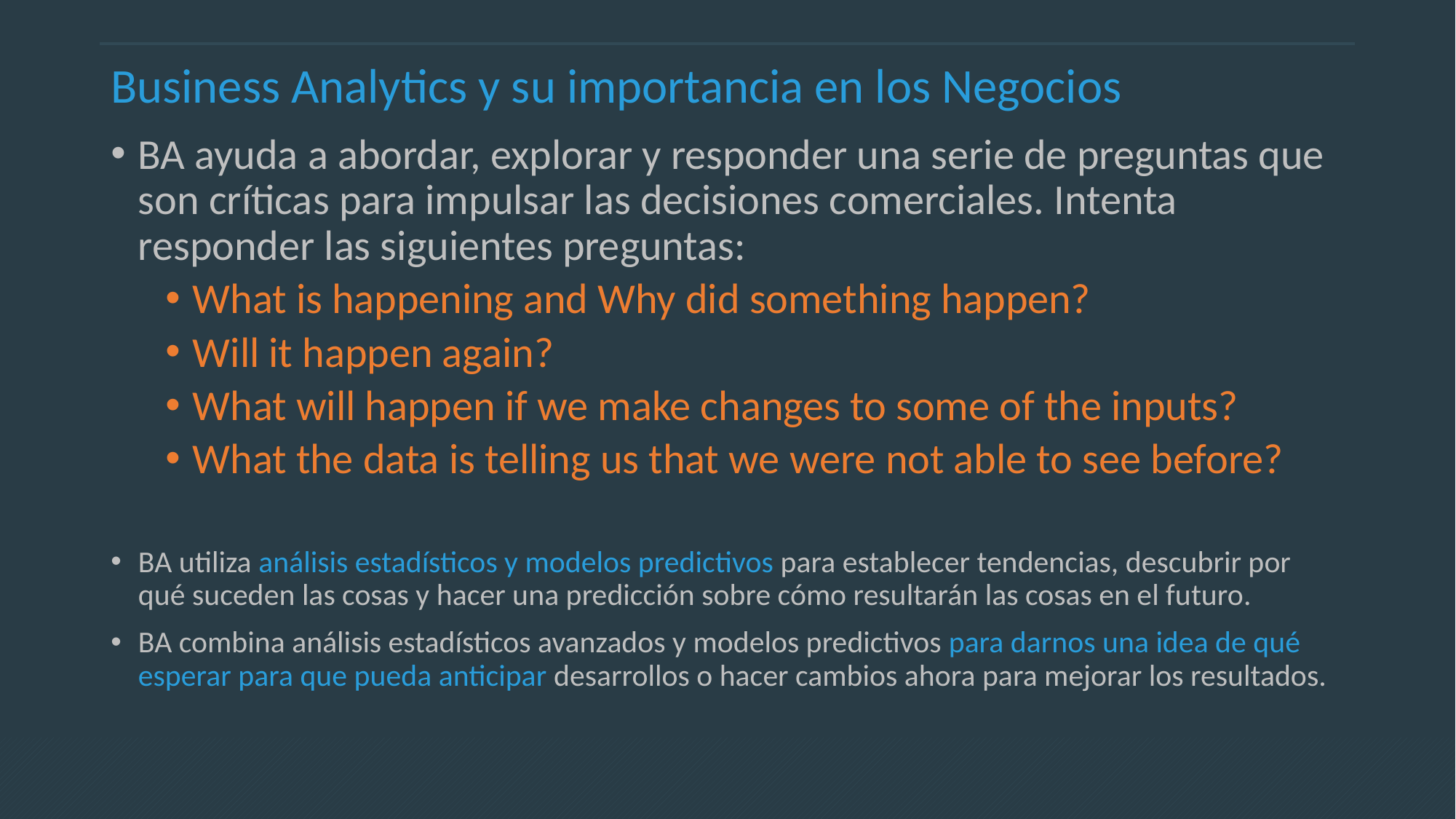

# Business Analytics y su importancia en los Negocios
BA ayuda a abordar, explorar y responder una serie de preguntas que son críticas para impulsar las decisiones comerciales. Intenta responder las siguientes preguntas:
What is happening and Why did something happen?
Will it happen again?
What will happen if we make changes to some of the inputs?
What the data is telling us that we were not able to see before?

BA utiliza análisis estadísticos y modelos predictivos para establecer tendencias, descubrir por qué suceden las cosas y hacer una predicción sobre cómo resultarán las cosas en el futuro.
BA combina análisis estadísticos avanzados y modelos predictivos para darnos una idea de qué esperar para que pueda anticipar desarrollos o hacer cambios ahora para mejorar los resultados.